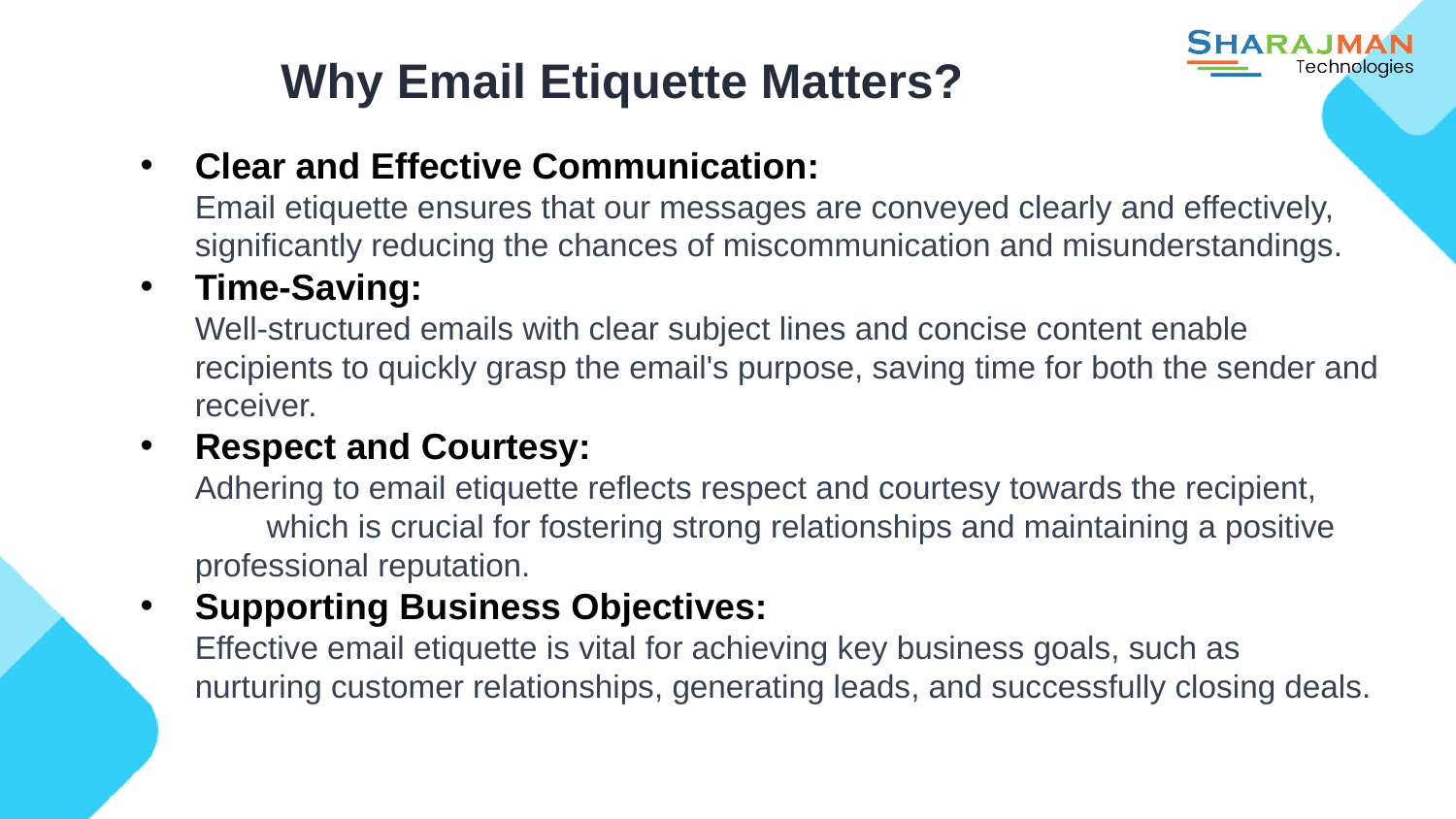

# Why Email Etiquette Matters?
Clear and Effective Communication:
Email etiquette ensures that our messages are conveyed clearly and effectively, significantly reducing the chances of miscommunication and misunderstandings.
Time-Saving:
Well-structured emails with clear subject lines and concise content enable recipients to quickly grasp the email's purpose, saving time for both the sender and receiver.
Respect and Courtesy:
Adhering to email etiquette reflects respect and courtesy towards the recipient,                which is crucial for fostering strong relationships and maintaining a positive professional reputation.
Supporting Business Objectives:
Effective email etiquette is vital for achieving key business goals, such as      nurturing customer relationships, generating leads, and successfully closing deals.